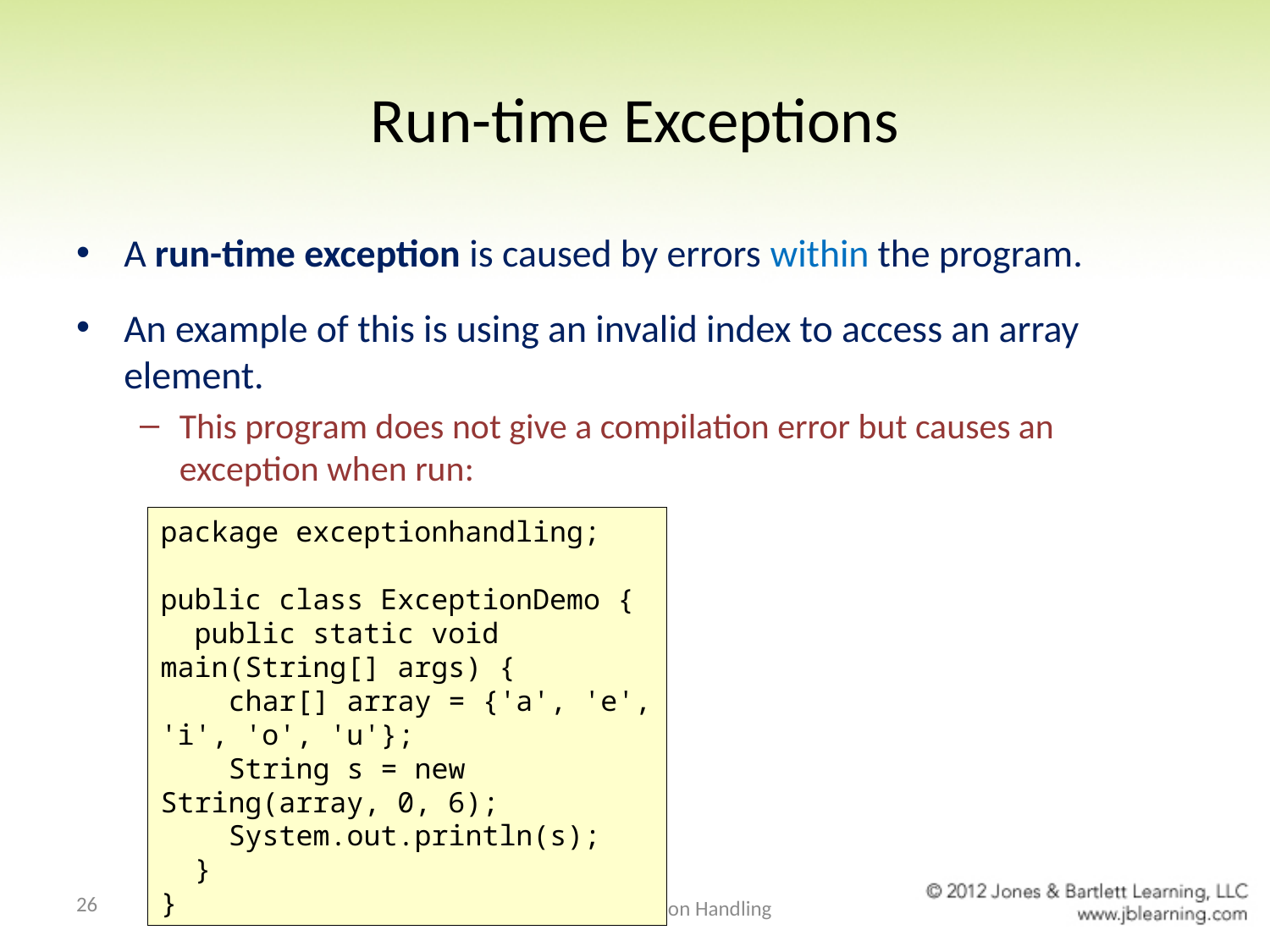

# Run-time Exceptions
A run-time exception is caused by errors within the program.
An example of this is using an invalid index to access an array element.
This program does not give a compilation error but causes an exception when run:

package exceptionhandling;

public class ExceptionDemo {
  public static void main(String[] args) {
    char[] array = {'a', 'e', 'i', 'o', 'u'};
    String s = new String(array, 0, 6);
    System.out.println(s);
  }
}
26
Chapter 10   Exception Handling